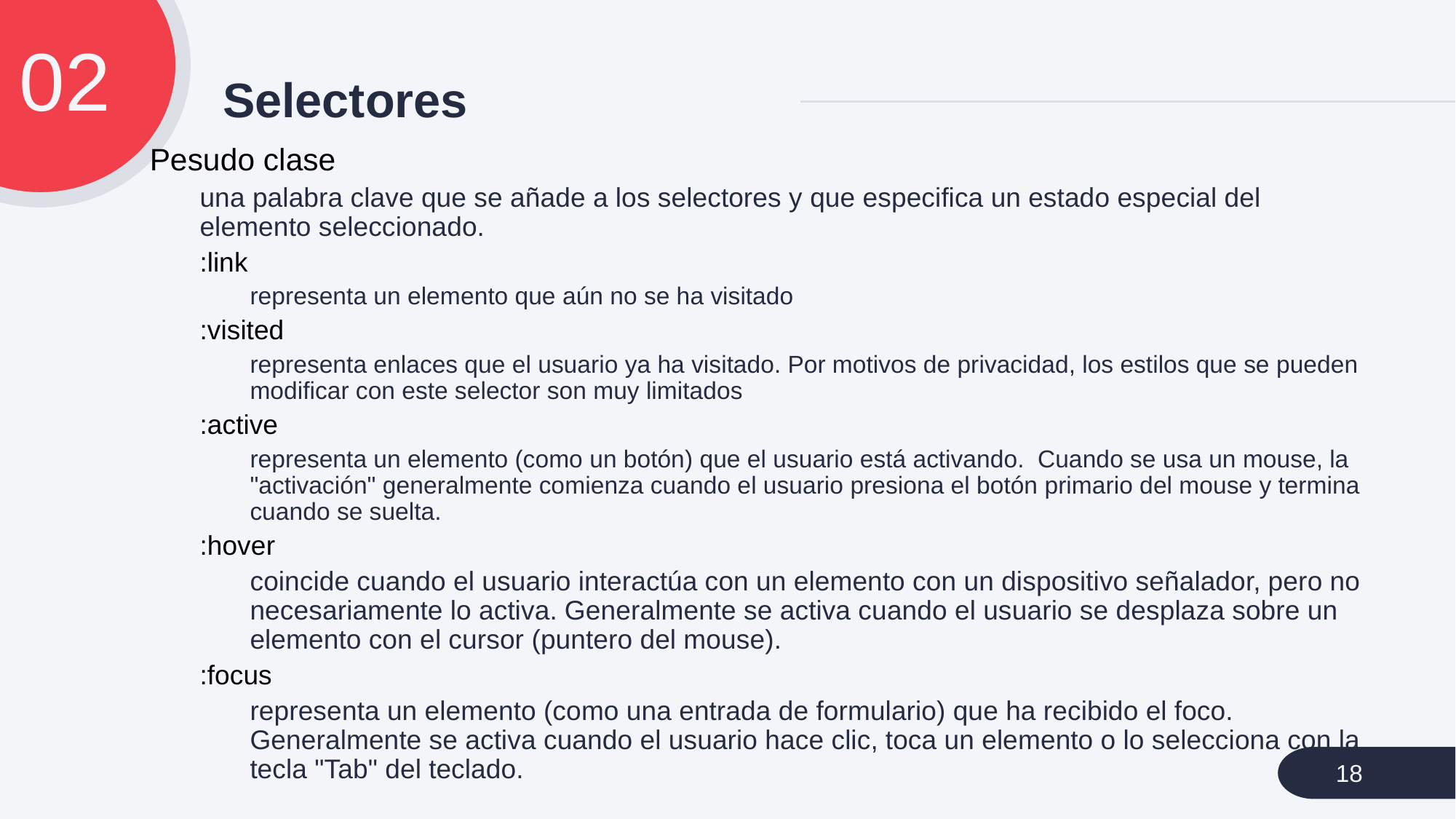

02
# Selectores
Pesudo clase
una palabra clave que se añade a los selectores y que especifica un estado especial del elemento seleccionado.
:link
representa un elemento que aún no se ha visitado
:visited
representa enlaces que el usuario ya ha visitado. Por motivos de privacidad, los estilos que se pueden modificar con este selector son muy limitados
:active
representa un elemento (como un botón) que el usuario está activando.  Cuando se usa un mouse, la "activación" generalmente comienza cuando el usuario presiona el botón primario del mouse y termina cuando se suelta.
:hover
coincide cuando el usuario interactúa con un elemento con un dispositivo señalador, pero no necesariamente lo activa. Generalmente se activa cuando el usuario se desplaza sobre un elemento con el cursor (puntero del mouse).
:focus
representa un elemento (como una entrada de formulario) que ha recibido el foco. Generalmente se activa cuando el usuario hace clic, toca un elemento o lo selecciona con la tecla "Tab" del teclado.

18